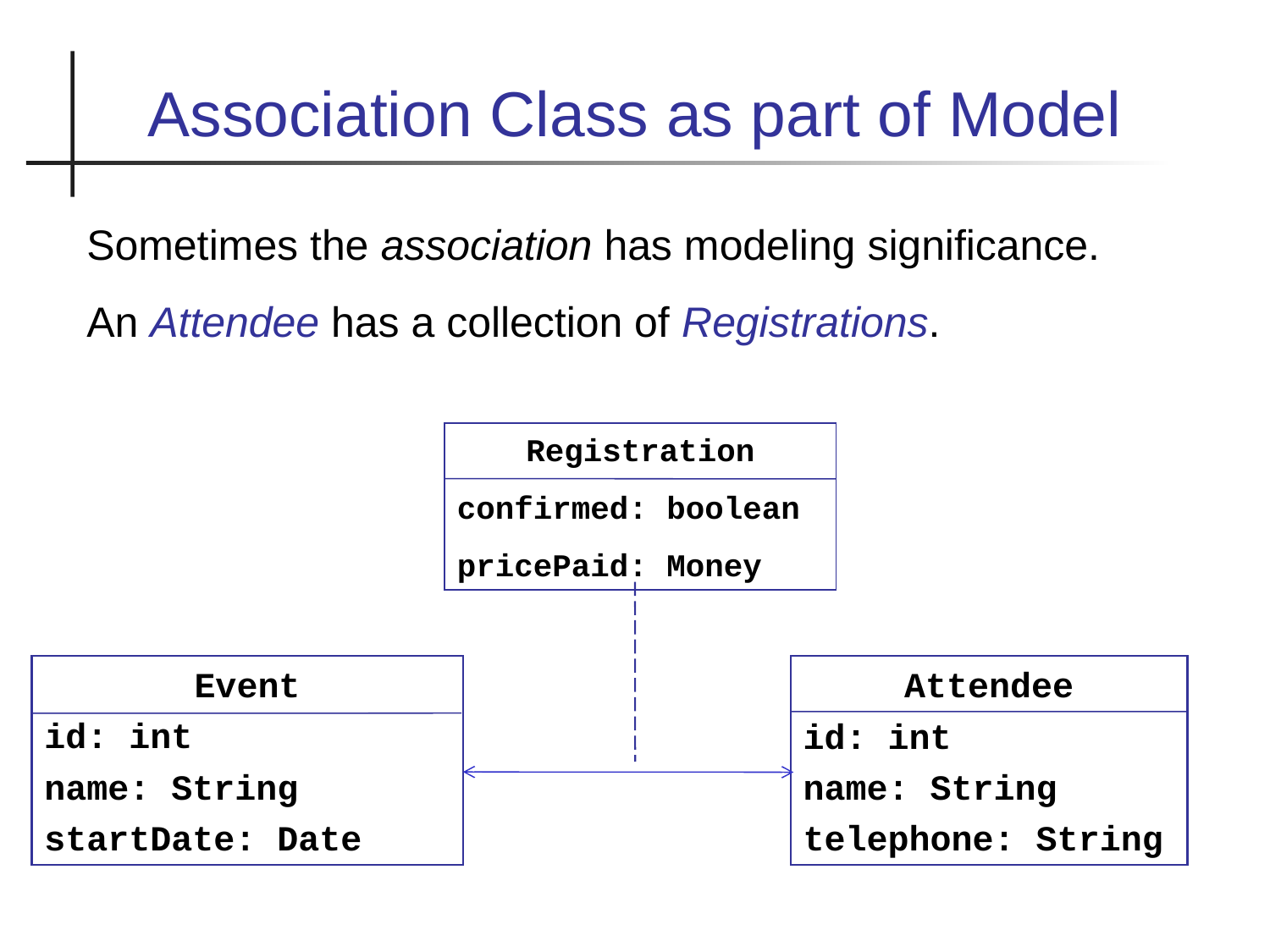

Association Class as part of Model
Sometimes the association has modeling significance.
An Attendee has a collection of Registrations.
Registration
confirmed: boolean
pricePaid: Money

Event
id: int
name: String
startDate: Date
Attendee
id: int
name: String
telephone: String